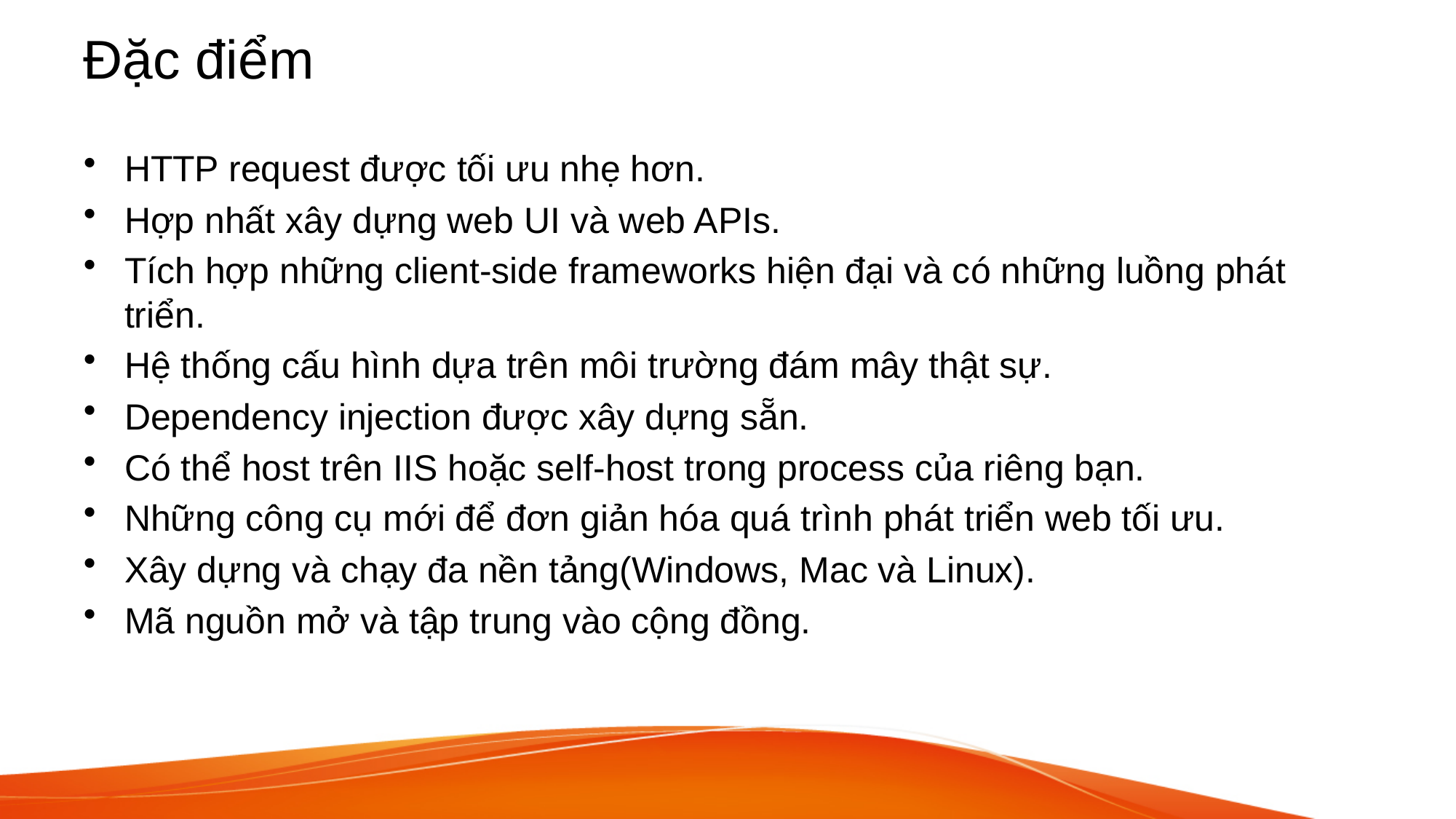

# Đặc điểm
HTTP request được tối ưu nhẹ hơn.
Hợp nhất xây dựng web UI và web APIs.
Tích hợp những client-side frameworks hiện đại và có những luồng phát triển.
Hệ thống cấu hình dựa trên môi trường đám mây thật sự.
Dependency injection được xây dựng sẵn.
Có thể host trên IIS hoặc self-host trong process của riêng bạn.
Những công cụ mới để đơn giản hóa quá trình phát triển web tối ưu.
Xây dựng và chạy đa nền tảng(Windows, Mac và Linux).
Mã nguồn mở và tập trung vào cộng đồng.